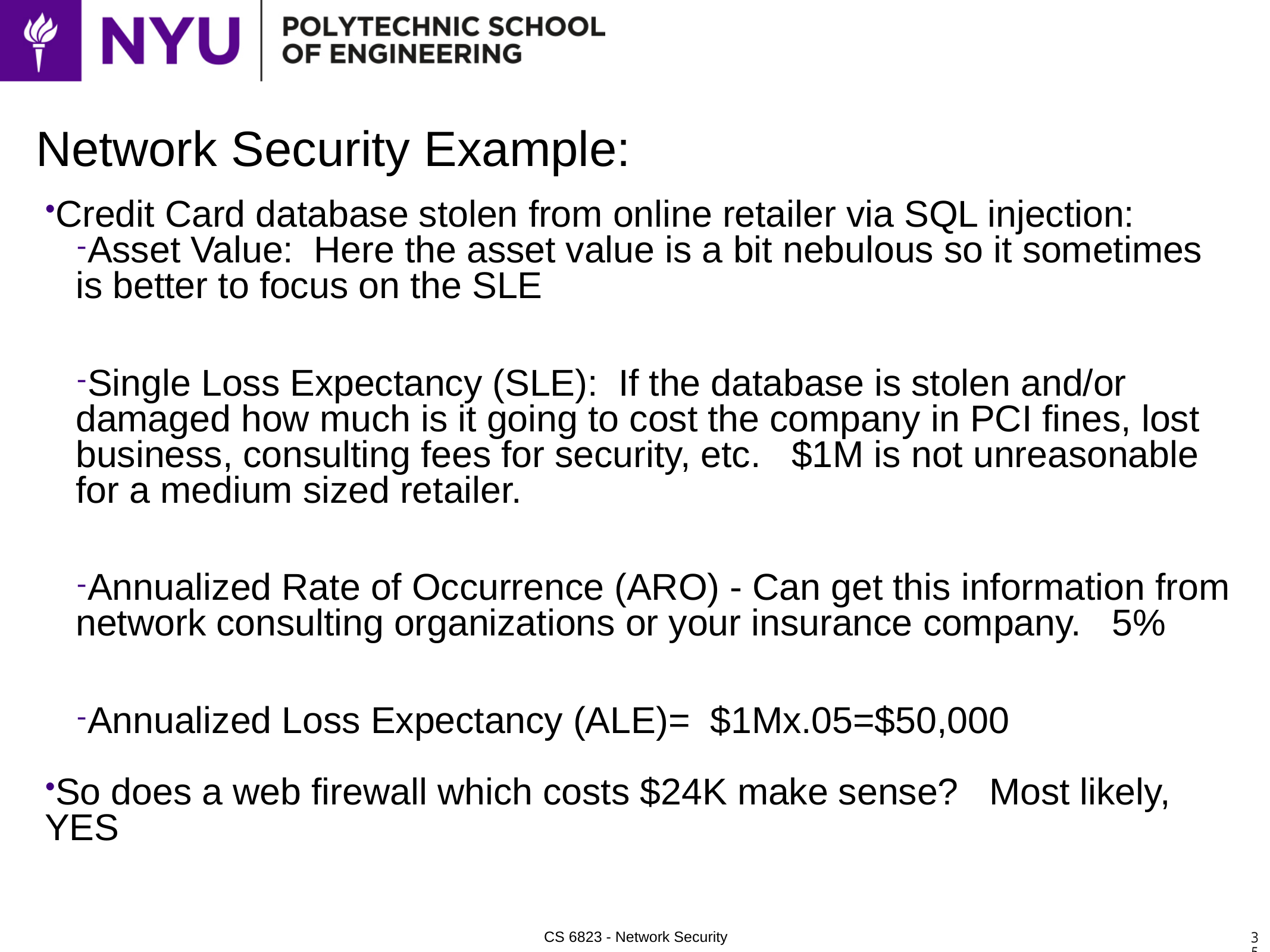

# Network Security Example:
Credit Card database stolen from online retailer via SQL injection:
Asset Value:  Here the asset value is a bit nebulous so it sometimes is better to focus on the SLE

Single Loss Expectancy (SLE):  If the database is stolen and/or damaged how much is it going to cost the company in PCI fines, lost business, consulting fees for security, etc.   $1M is not unreasonable for a medium sized retailer.

Annualized Rate of Occurrence (ARO) - Can get this information from network consulting organizations or your insurance company.   5%

Annualized Loss Expectancy (ALE)=  $1Mx.05=$50,000

So does a web firewall which costs $24K make sense?   Most likely, YES
35